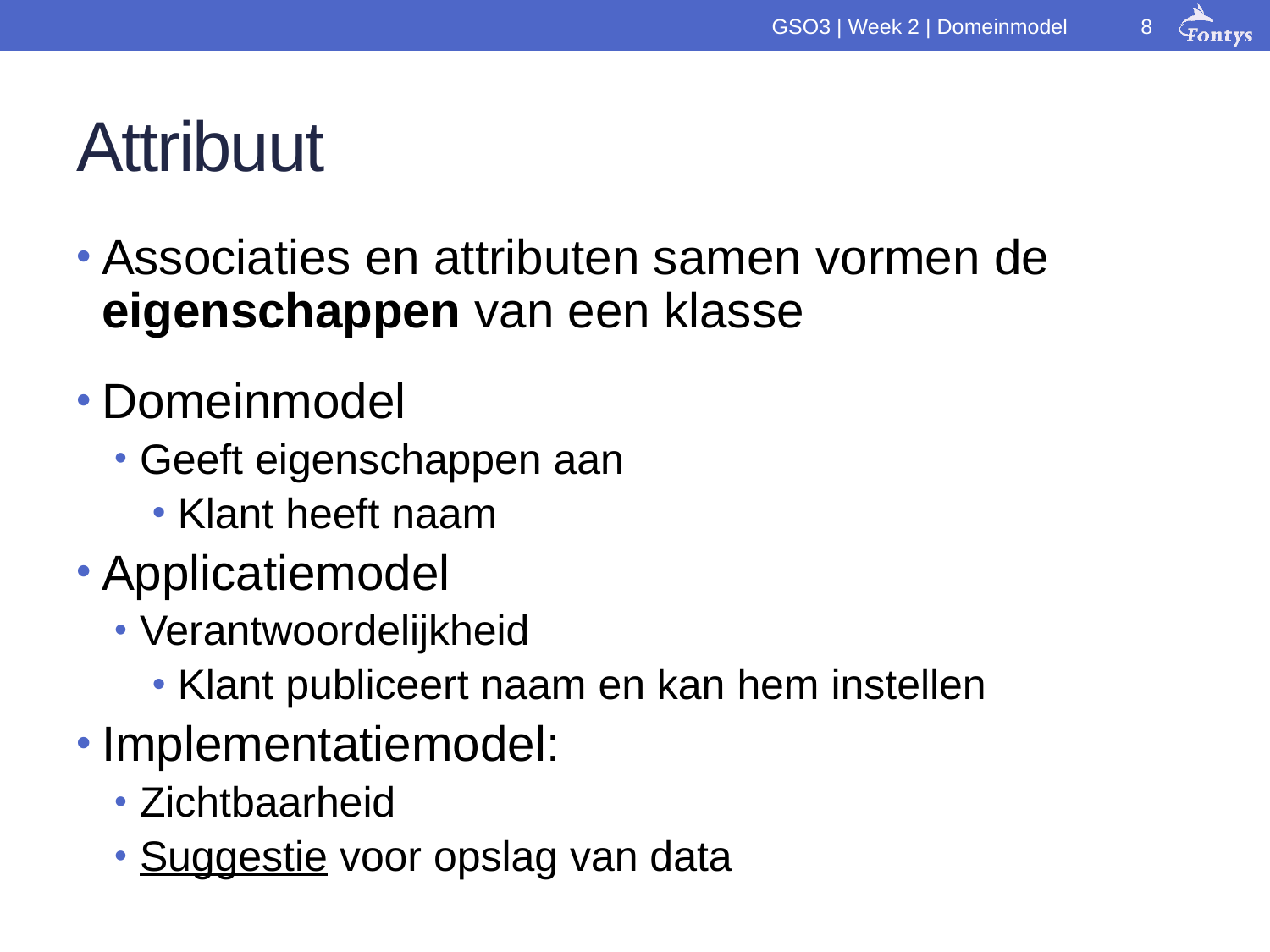

8
GSO3 | Week 2 | Domeinmodel
# Attribuut
Associaties en attributen samen vormen de eigenschappen van een klasse

Domeinmodel
Geeft eigenschappen aan
Klant heeft naam
Applicatiemodel
Verantwoordelijkheid
Klant publiceert naam en kan hem instellen
Implementatiemodel:
Zichtbaarheid
Suggestie voor opslag van data